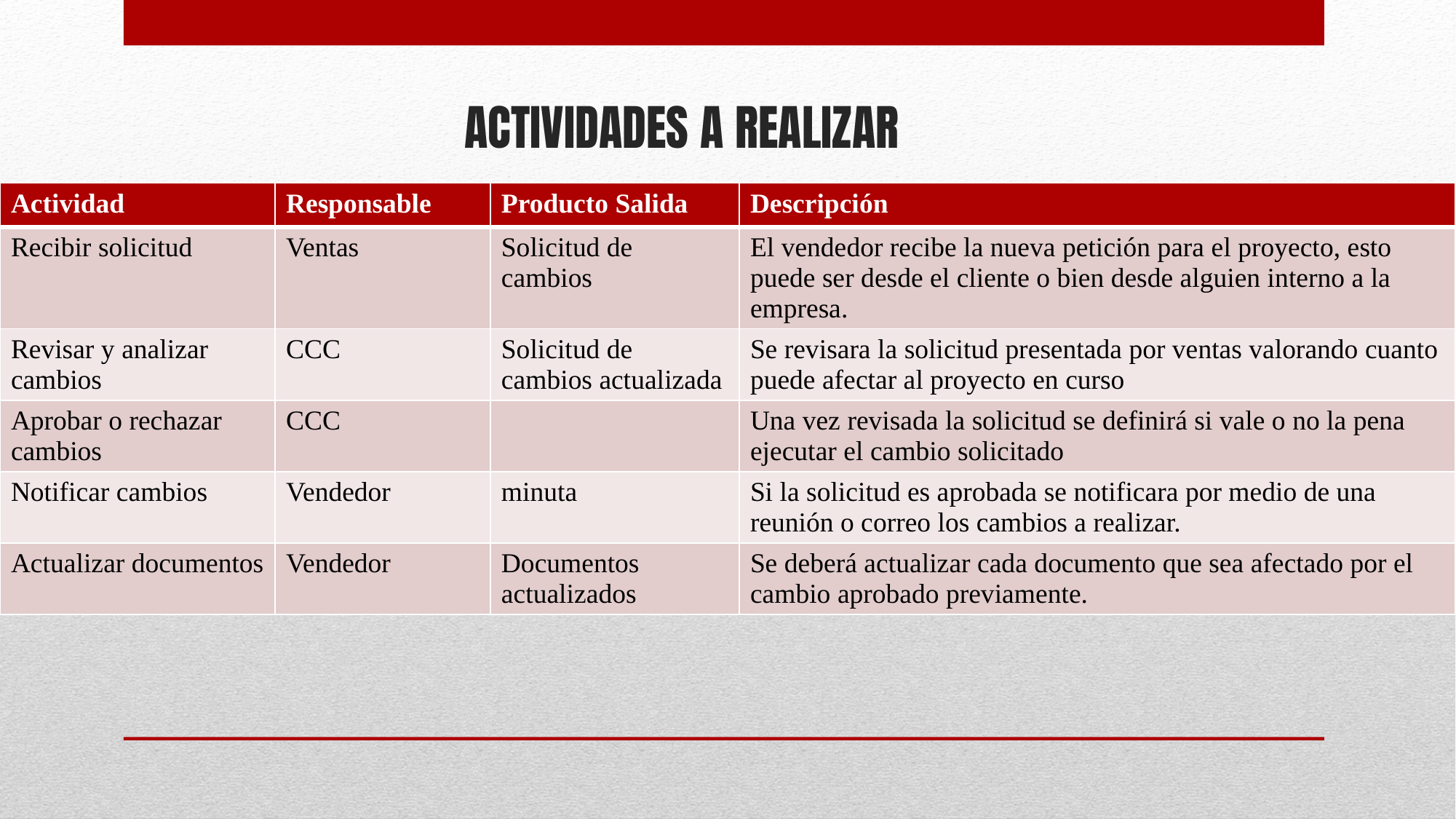

# Actividades a Realizar
| Actividad | Responsable | Producto Salida | Descripción |
| --- | --- | --- | --- |
| Recibir solicitud | Ventas | Solicitud de cambios | El vendedor recibe la nueva petición para el proyecto, esto puede ser desde el cliente o bien desde alguien interno a la empresa. |
| Revisar y analizar cambios | CCC | Solicitud de cambios actualizada | Se revisara la solicitud presentada por ventas valorando cuanto puede afectar al proyecto en curso |
| Aprobar o rechazar cambios | CCC |  | Una vez revisada la solicitud se definirá si vale o no la pena ejecutar el cambio solicitado |
| Notificar cambios | Vendedor | minuta | Si la solicitud es aprobada se notificara por medio de una reunión o correo los cambios a realizar. |
| Actualizar documentos | Vendedor | Documentos actualizados | Se deberá actualizar cada documento que sea afectado por el cambio aprobado previamente. |